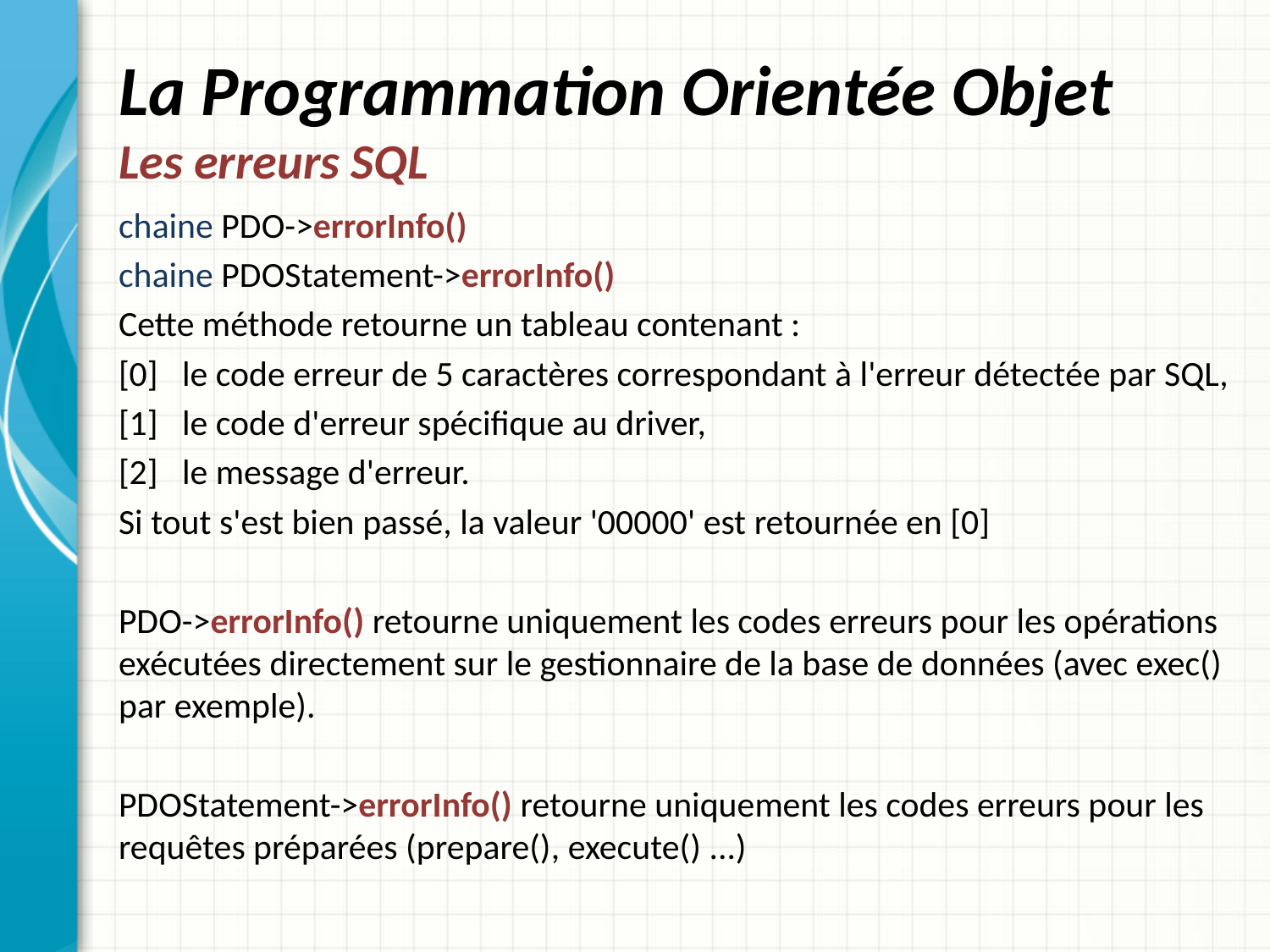

# La Programmation Orientée Objet Les erreurs SQL
chaine PDO->errorInfo()
chaine PDOStatement->errorInfo()
Cette méthode retourne un tableau contenant :
[0]   le code erreur de 5 caractères correspondant à l'erreur détectée par SQL,
[1]   le code d'erreur spécifique au driver,
[2]   le message d'erreur.
Si tout s'est bien passé, la valeur '00000' est retournée en [0]

PDO->errorInfo() retourne uniquement les codes erreurs pour les opérations exécutées directement sur le gestionnaire de la base de données (avec exec() par exemple).

PDOStatement->errorInfo() retourne uniquement les codes erreurs pour les requêtes préparées (prepare(), execute() ...)